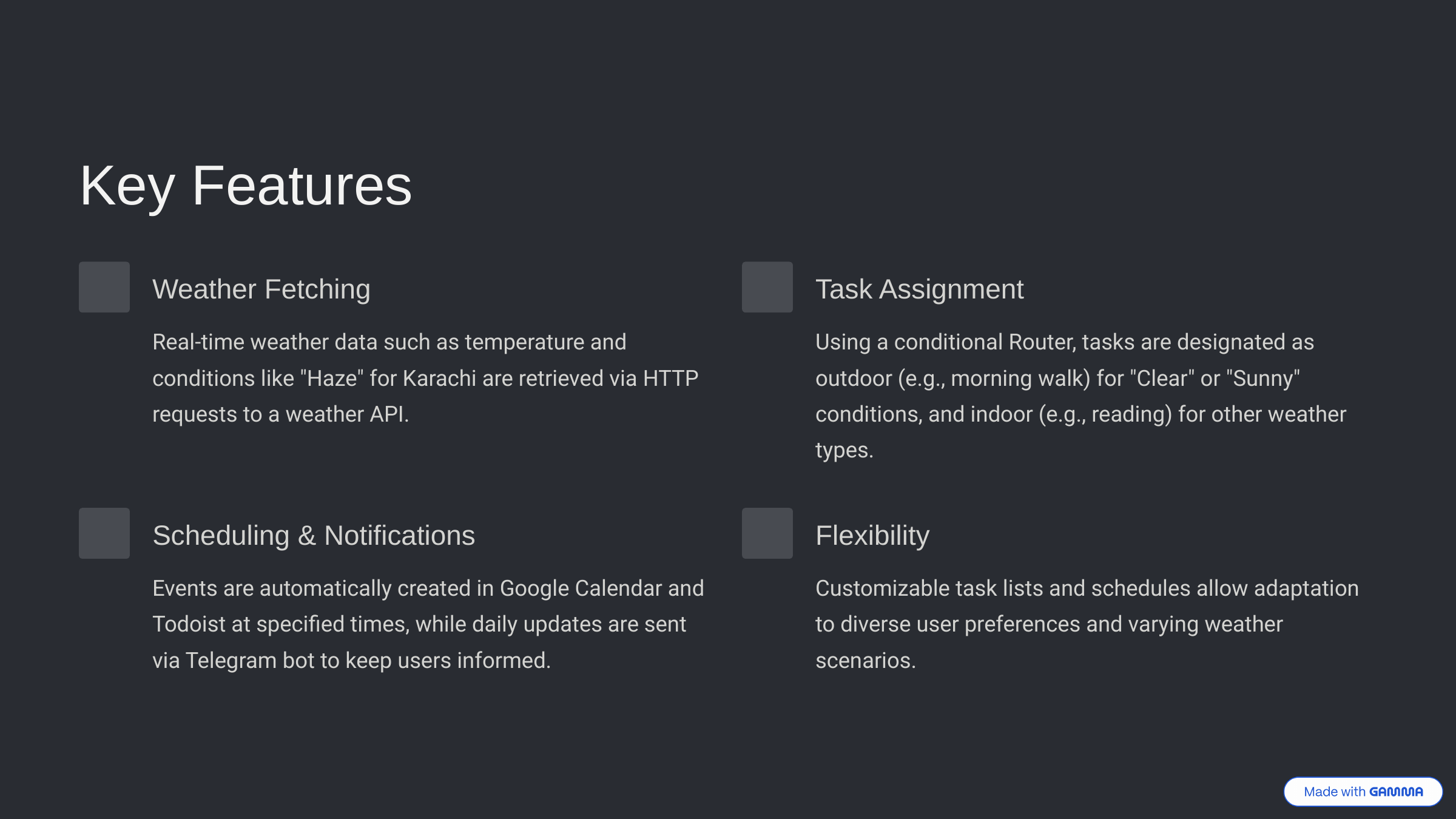

Key Features

Weather Fetching
Task Assignment
Real-time weather data such as temperature and conditions like "Haze" for Karachi are retrieved via HTTP requests to a weather API.
Using a conditional Router, tasks are designated as outdoor (e.g., morning walk) for "Clear" or "Sunny" conditions, and indoor (e.g., reading) for other weather types.

Scheduling & Notifications
Flexibility
Events are automatically created in Google Calendar and Todoist at specified times, while daily updates are sent via Telegram bot to keep users informed.
Customizable task lists and schedules allow adaptation to diverse user preferences and varying weather scenarios.